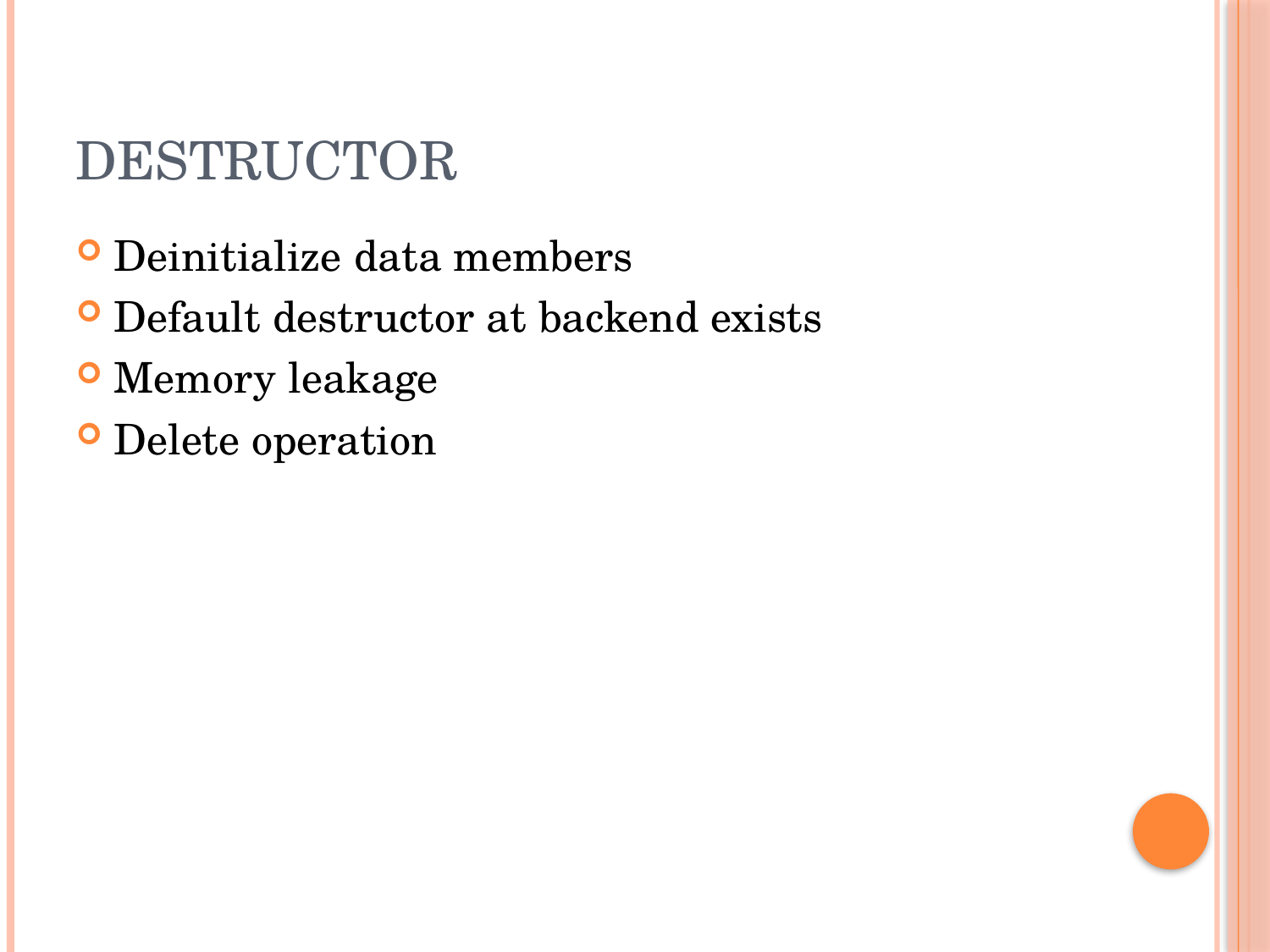

# Destructor
Deinitialize data members
Default destructor at backend exists
Memory leakage
Delete operation